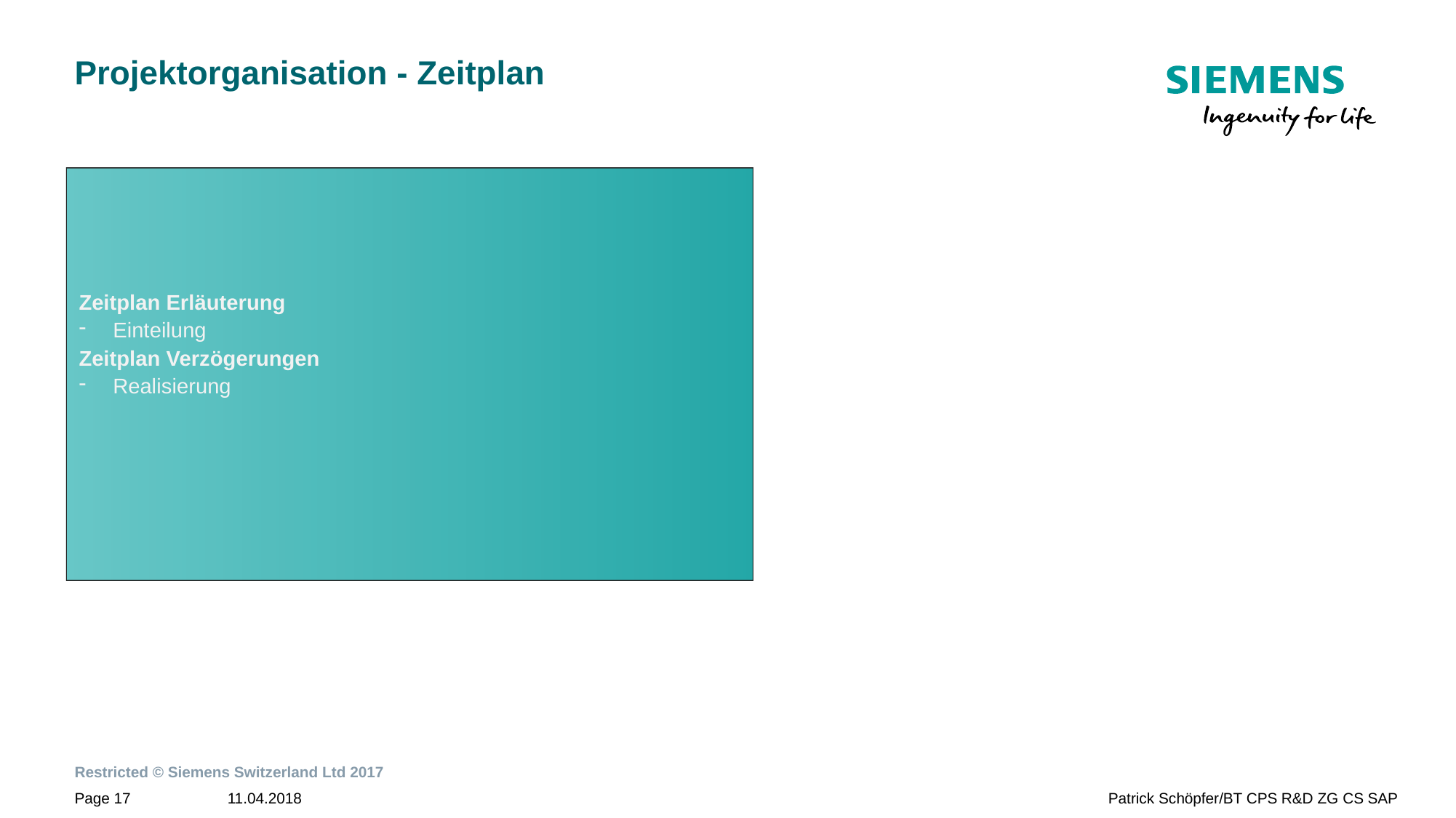

# Projektorganisation - Zeitplan

Zeitplan Erläuterung
Einteilung
Zeitplan Verzögerungen
Realisierung